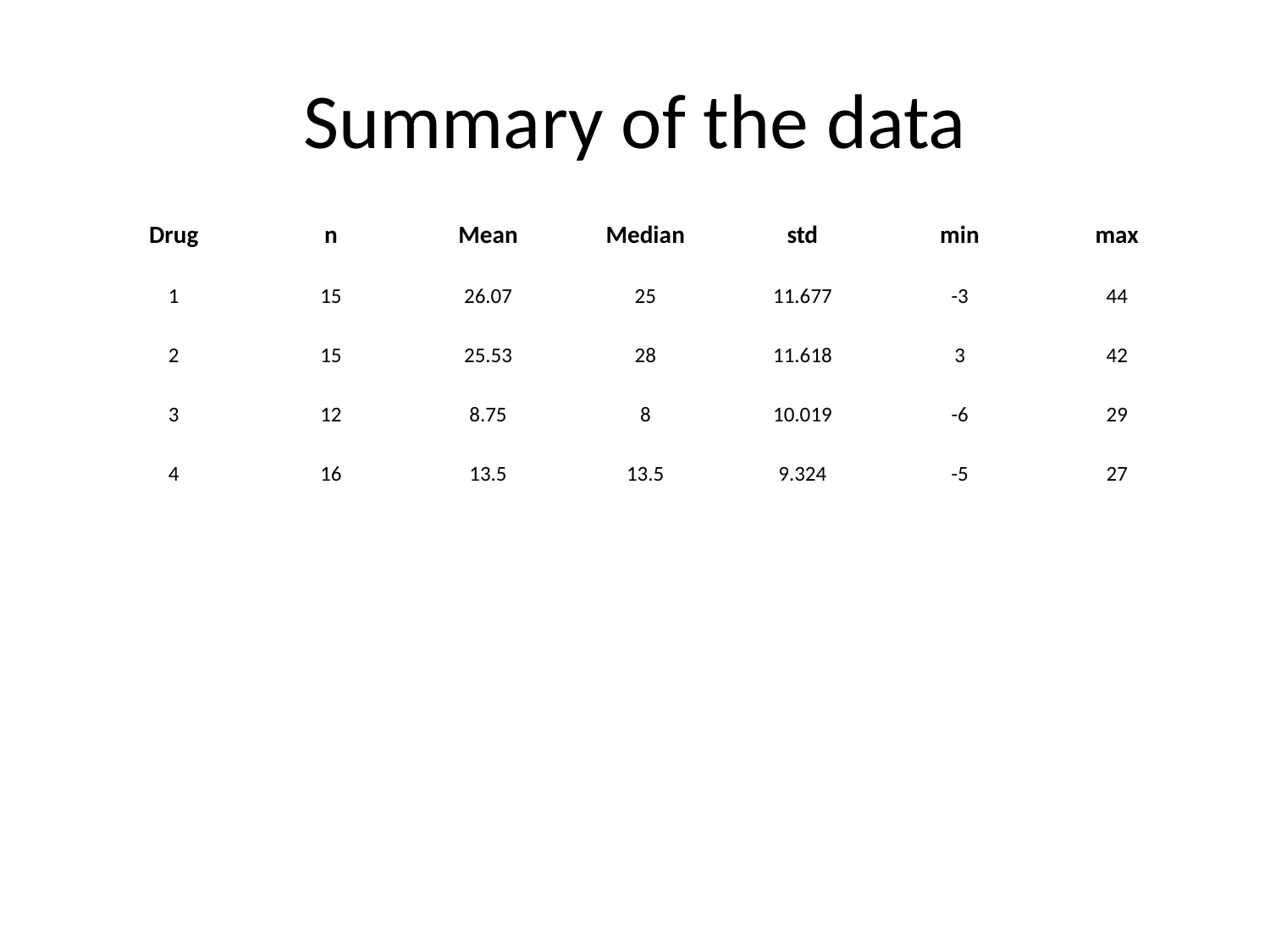

# Summary of the data
| Drug | n | Mean | Median | std | min | max |
| --- | --- | --- | --- | --- | --- | --- |
| 1 | 15 | 26.07 | 25 | 11.677 | -3 | 44 |
| 2 | 15 | 25.53 | 28 | 11.618 | 3 | 42 |
| 3 | 12 | 8.75 | 8 | 10.019 | -6 | 29 |
| 4 | 16 | 13.5 | 13.5 | 9.324 | -5 | 27 |